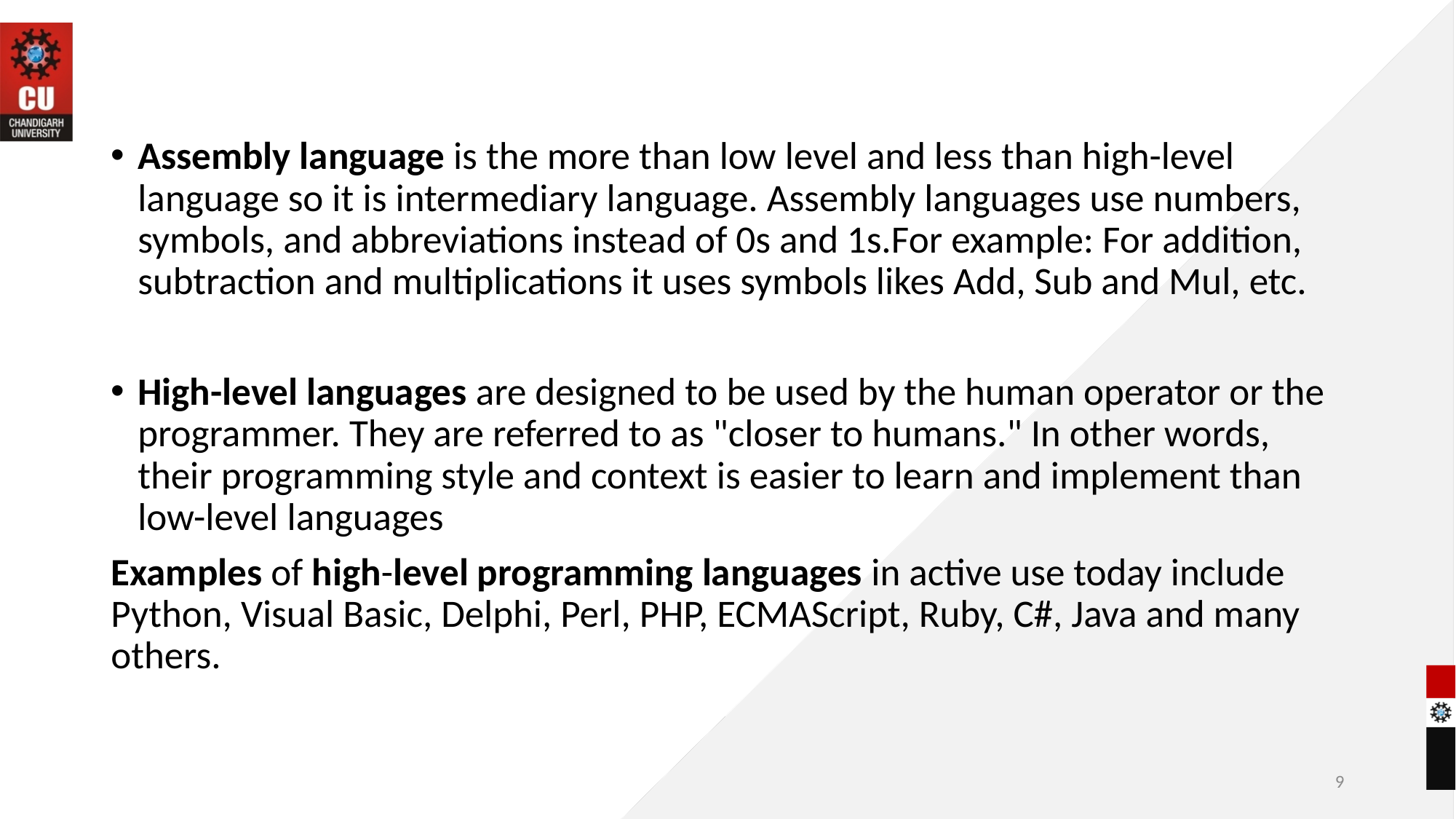

Assembly language is the more than low level and less than high-level language so it is intermediary language. Assembly languages use numbers, symbols, and abbreviations instead of 0s and 1s.For example: For addition, subtraction and multiplications it uses symbols likes Add, Sub and Mul, etc.

High-level languages are designed to be used by the human operator or the programmer. They are referred to as "closer to humans." In other words, their programming style and context is easier to learn and implement than low-level languages
Examples of high-level programming languages in active use today include Python, Visual Basic, Delphi, Perl, PHP, ECMAScript, Ruby, C#, Java and many others.
9